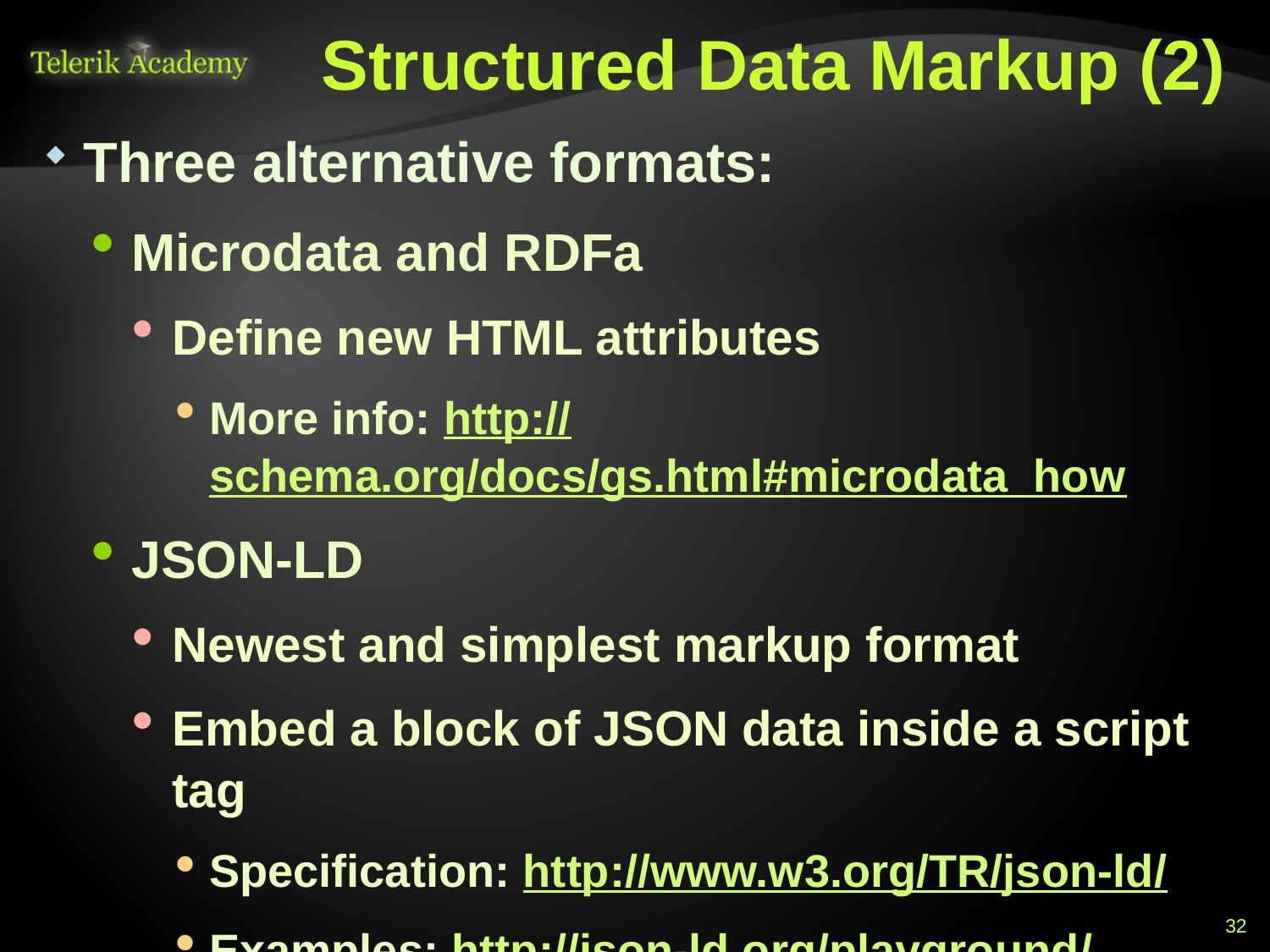

# Structured Data Markup (2)
Three alternative formats:
Microdata and RDFa
Define new HTML attributes
More info: http://schema.org/docs/gs.html#microdata_how
JSON-LD
Newest and simplest markup format
Embed a block of JSON data inside a script tag
Specification: http://www.w3.org/TR/json-ld/
Examples: http://json-ld.org/playground/
32